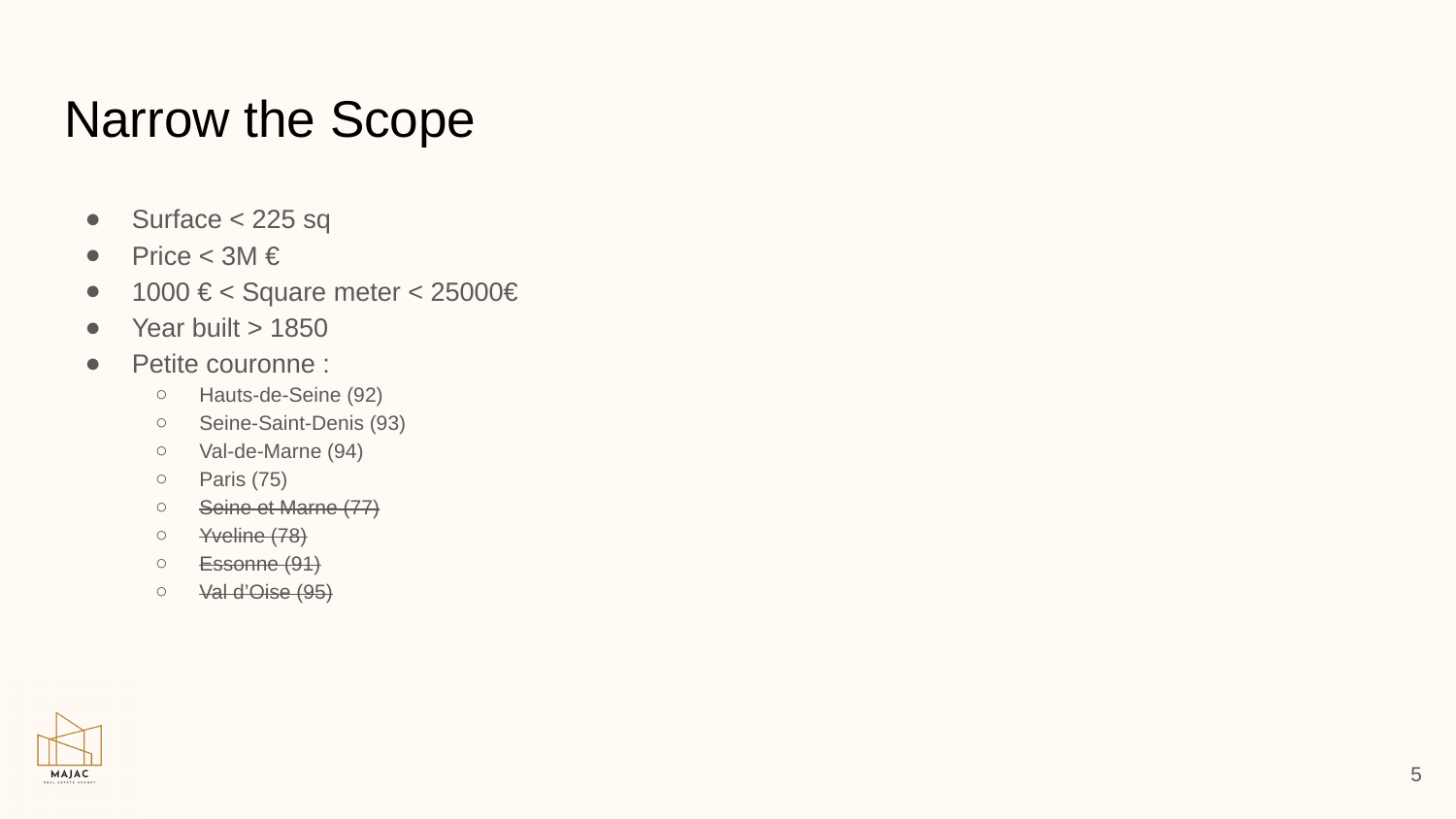

# Narrow the Scope
Surface < 225 sq
Price < 3M €
1000 € < Square meter < 25000€
Year built > 1850
Petite couronne :
Hauts-de-Seine (92)
Seine-Saint-Denis (93)
Val-de-Marne (94)
Paris (75)
Seine et Marne (77)
Yveline (78)
Essonne (91)
Val d’Oise (95)

5